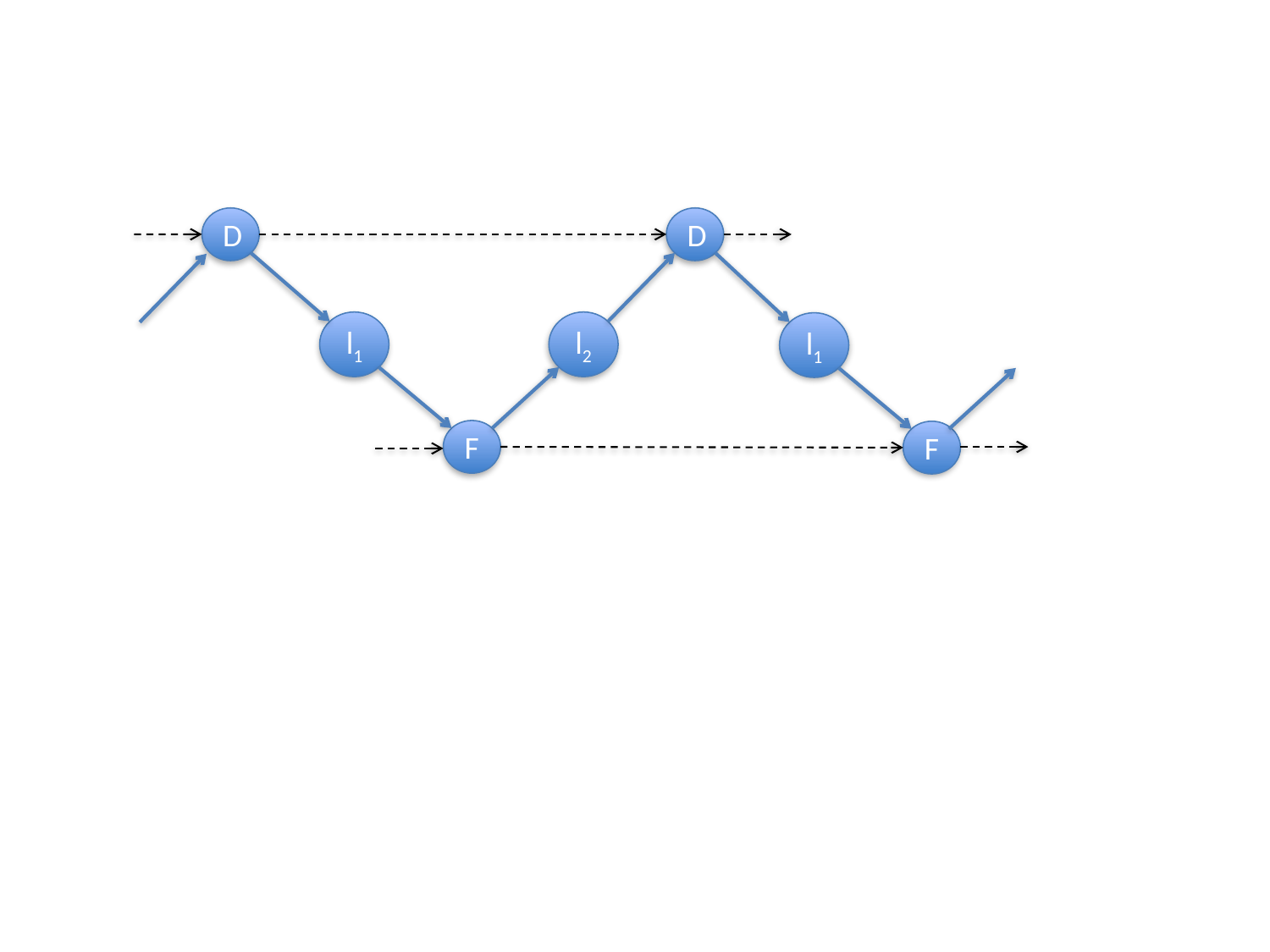

D
D
l1
l2
l1
F
F